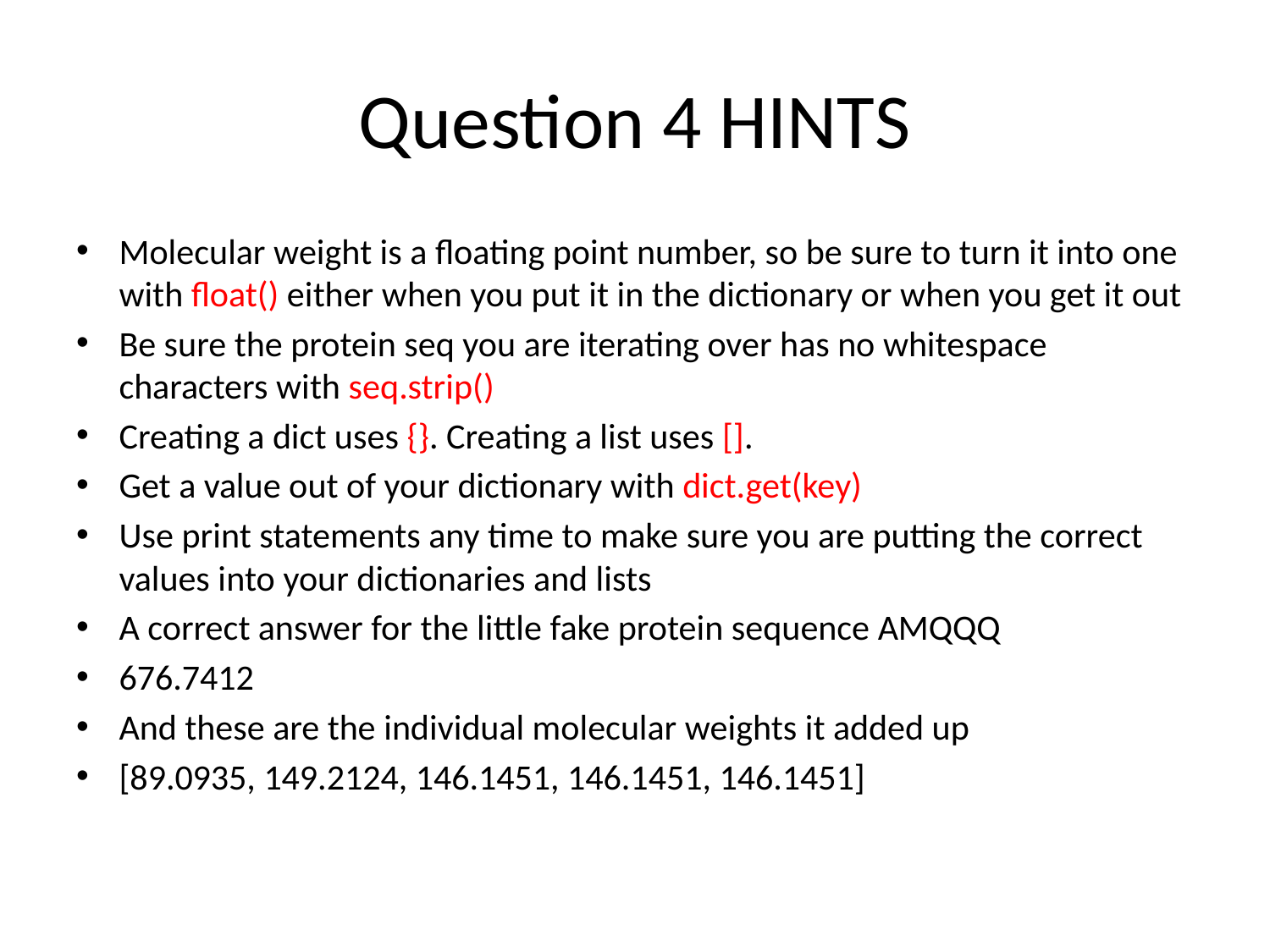

# Question 4 HINTS
Molecular weight is a floating point number, so be sure to turn it into one with float() either when you put it in the dictionary or when you get it out
Be sure the protein seq you are iterating over has no whitespace characters with seq.strip()
Creating a dict uses {}. Creating a list uses [].
Get a value out of your dictionary with dict.get(key)
Use print statements any time to make sure you are putting the correct values into your dictionaries and lists
A correct answer for the little fake protein sequence AMQQQ
676.7412
And these are the individual molecular weights it added up
[89.0935, 149.2124, 146.1451, 146.1451, 146.1451]